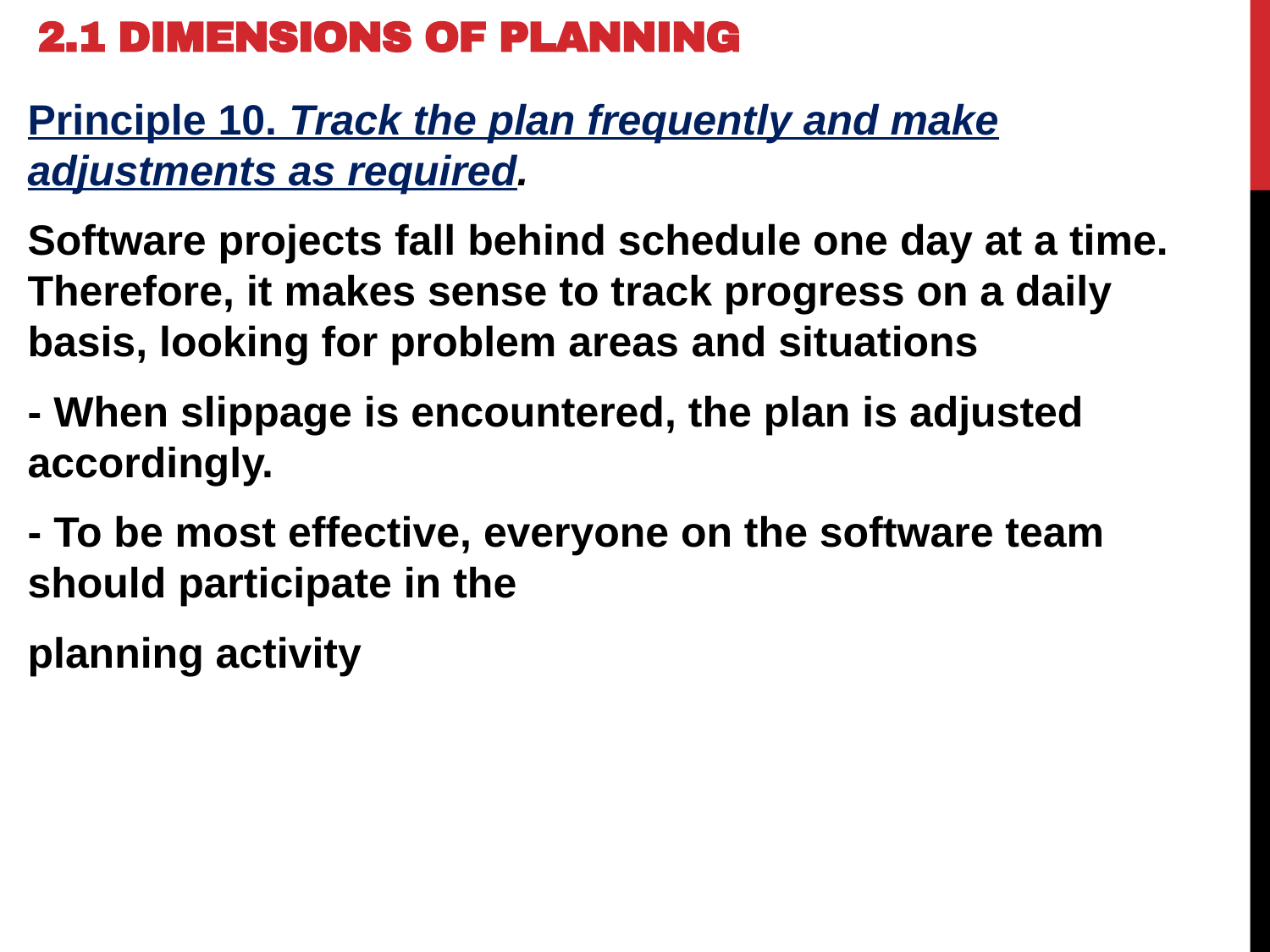

# 2.1 Dimensions of planning
Principle 10. Track the plan frequently and make adjustments as required.
Software projects fall behind schedule one day at a time. Therefore, it makes sense to track progress on a daily basis, looking for problem areas and situations
- When slippage is encountered, the plan is adjusted accordingly.
- To be most effective, everyone on the software team should participate in the
planning activity